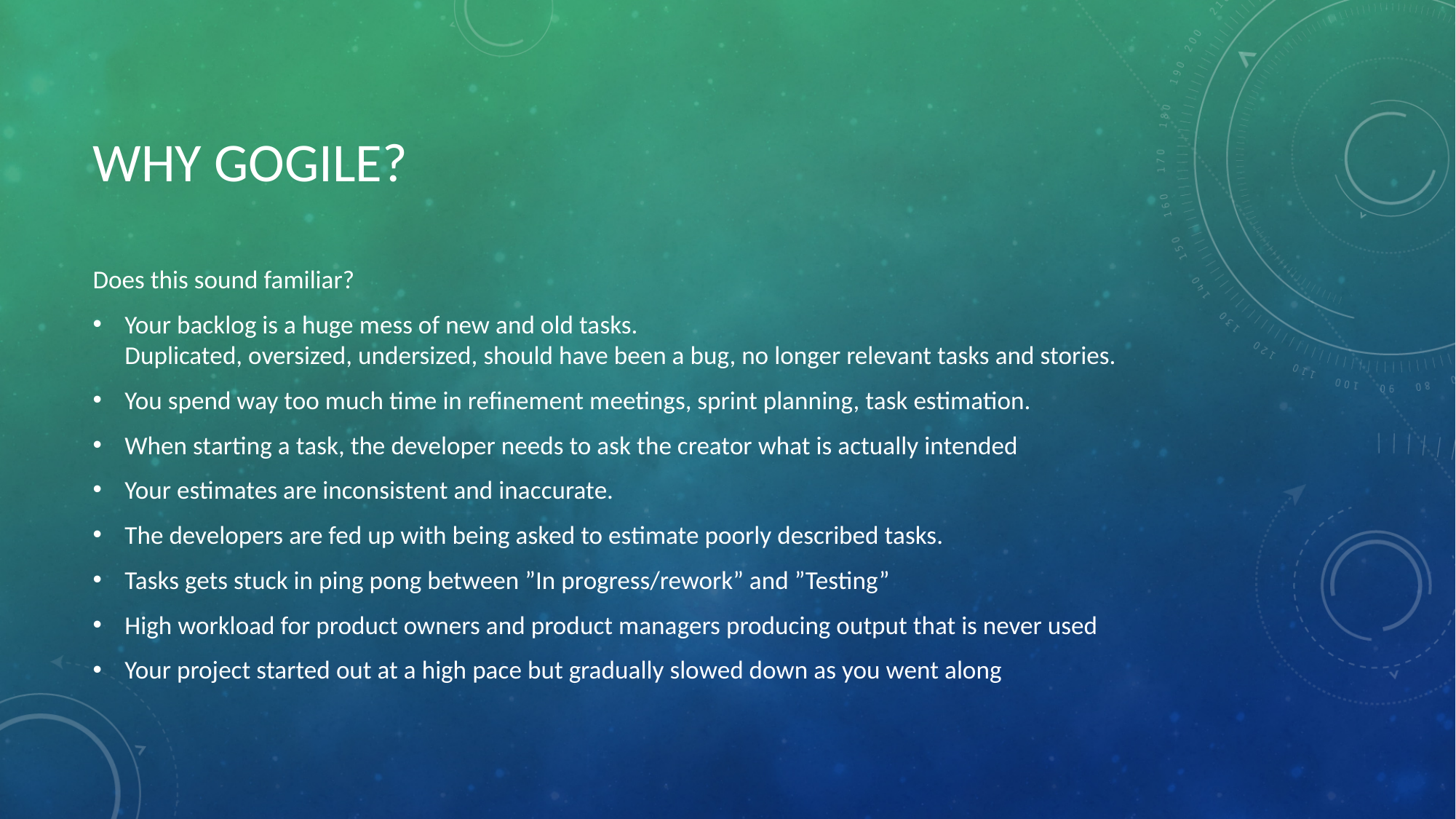

# Why Gogile?
Does this sound familiar?
Your backlog is a huge mess of new and old tasks.
Duplicated, oversized, undersized, should have been a bug, no longer relevant tasks and stories.
You spend way too much time in refinement meetings, sprint planning, task estimation.
When starting a task, the developer needs to ask the creator what is actually intended
Your estimates are inconsistent and inaccurate.
The developers are fed up with being asked to estimate poorly described tasks.
Tasks gets stuck in ping pong between ”In progress/rework” and ”Testing”
High workload for product owners and product managers producing output that is never used
Your project started out at a high pace but gradually slowed down as you went along